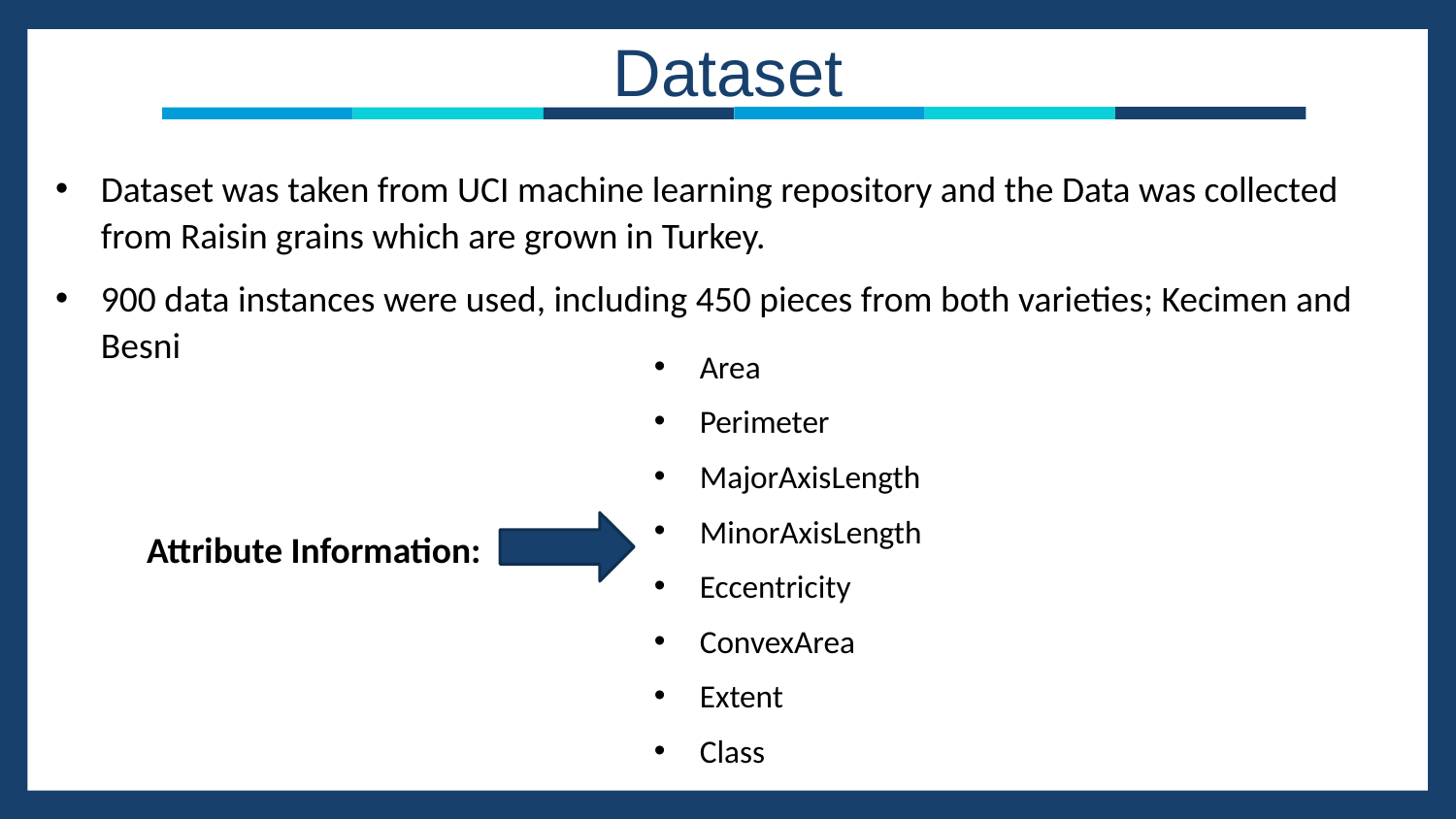

# Dataset

Dataset was taken from UCI machine learning repository and the Data was collected from Raisin grains which are grown in Turkey.
900 data instances were used, including 450 pieces from both varieties; Kecimen and Besni
Area
Perimeter
MajorAxisLength
MinorAxisLength
Eccentricity
ConvexArea
Extent
Class

Attribute Information: